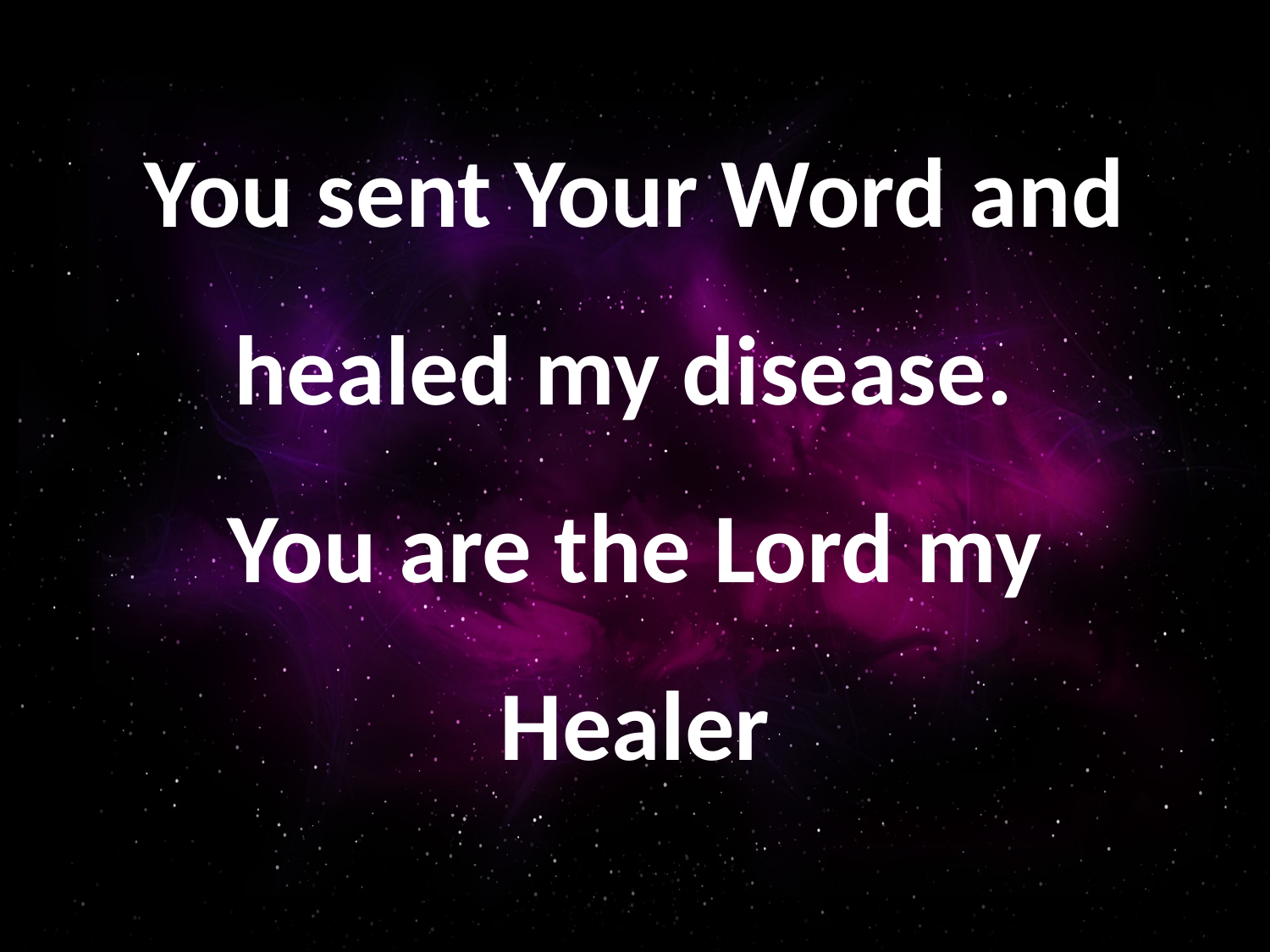

You sent Your Word and healed my disease.
You are the Lord my Healer